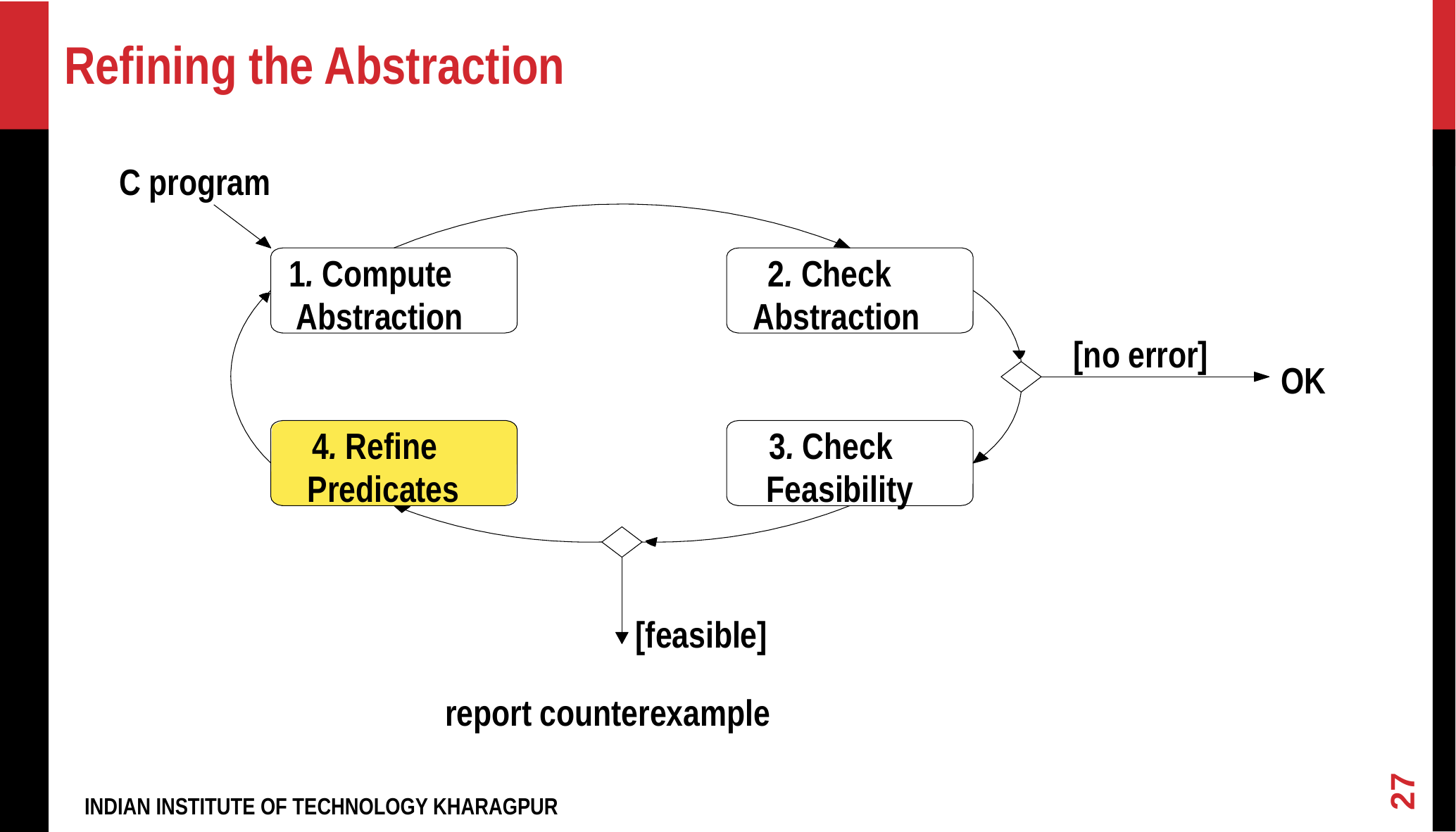

# Refining the Abstraction
C program

1. Compute Abstraction
2. Check Abstraction

[no error]

OK

4. Refine Predicates
3. Check Feasibility

[feasible] report counterexample

27
INDIAN INSTITUTE OF TECHNOLOGY KHARAGPUR